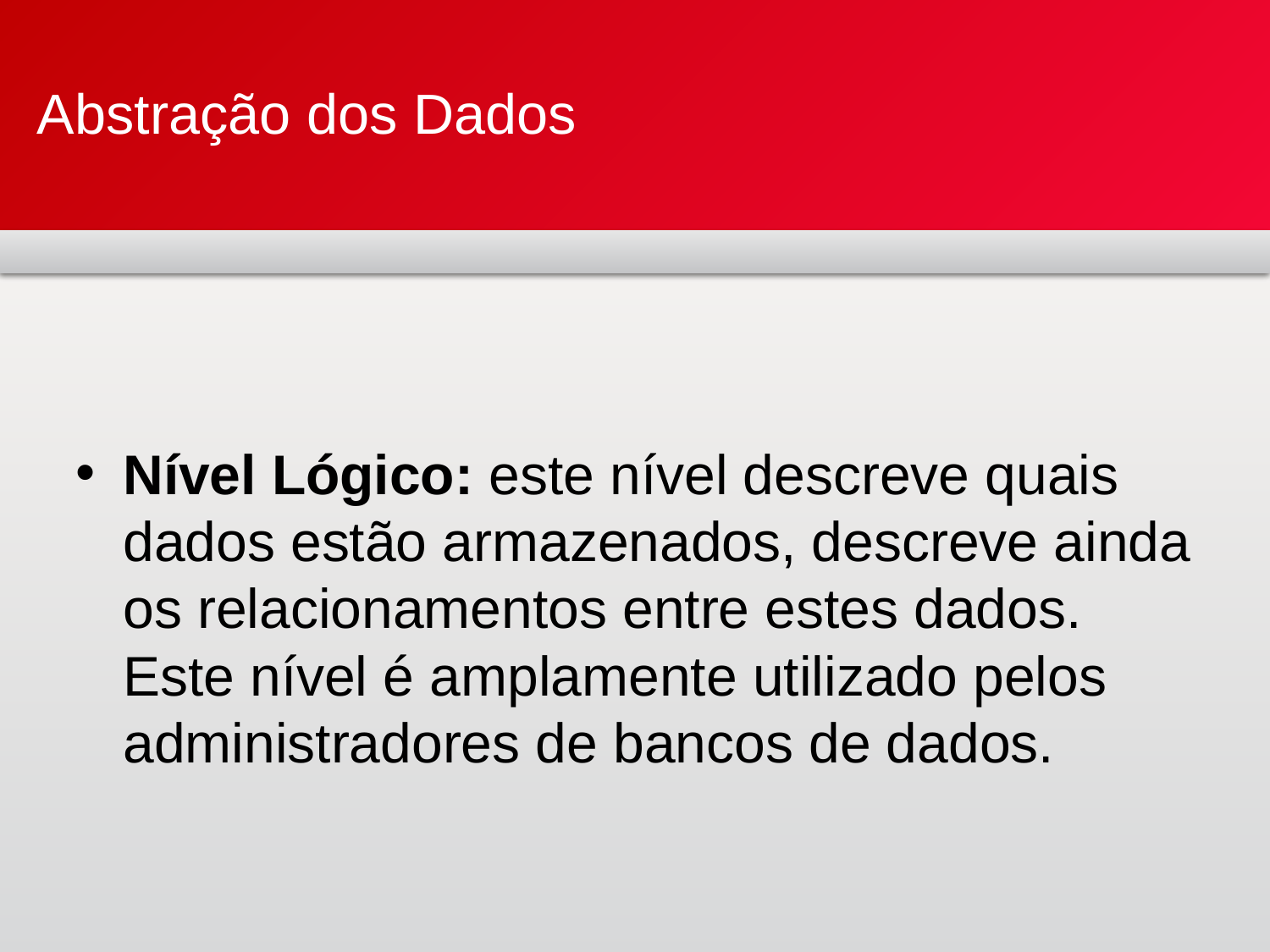

# Abstração dos Dados

Nível Lógico: este nível descreve quais dados estão armazenados, descreve ainda os relacionamentos entre estes dados. Este nível é amplamente utilizado pelos administradores de bancos de dados.